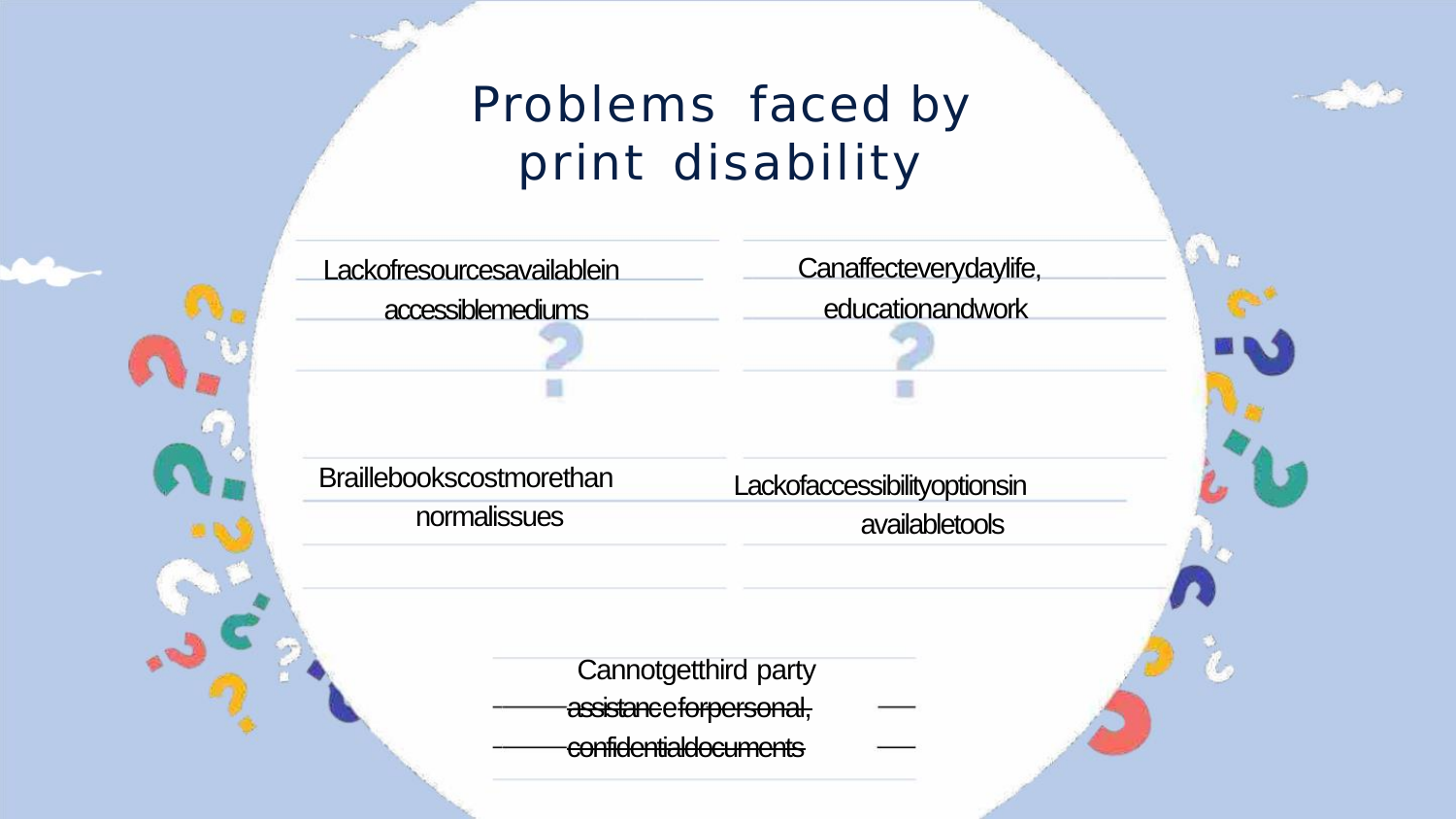

Problems faced by
print disability
Canaffecteverydaylife,
educationandwork
Lackofresourcesavailablein
accessiblemediums
Braillebookscostmorethan
normalissues
Lackofaccessibilityoptionsin
availabletools
Cannotgetthird party
assistanceforpersonal,
confidentialdocuments